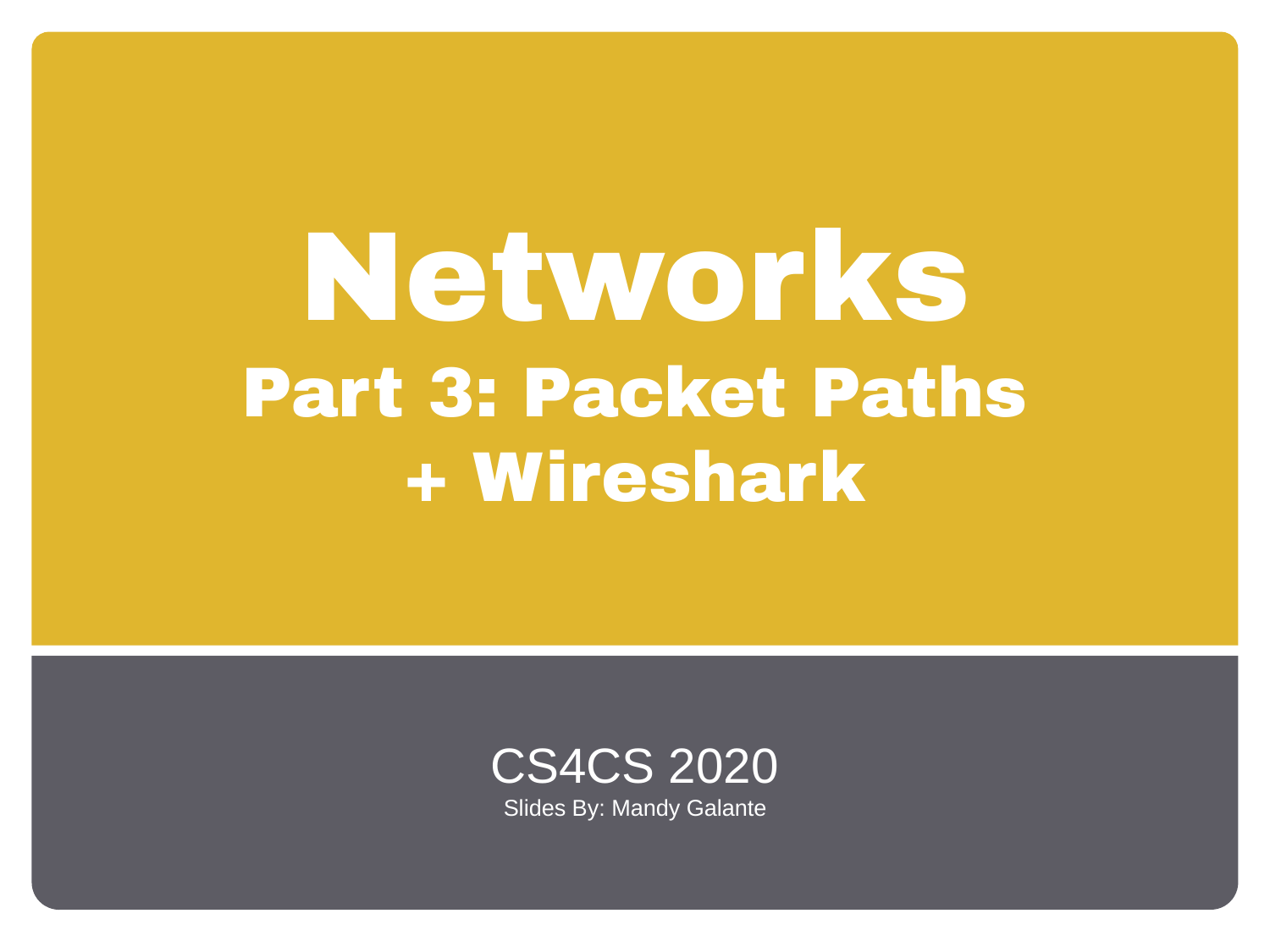

# Networks Part 3: Packet Paths + Wireshark
CS4CS 2020
Slides By: Mandy Galante